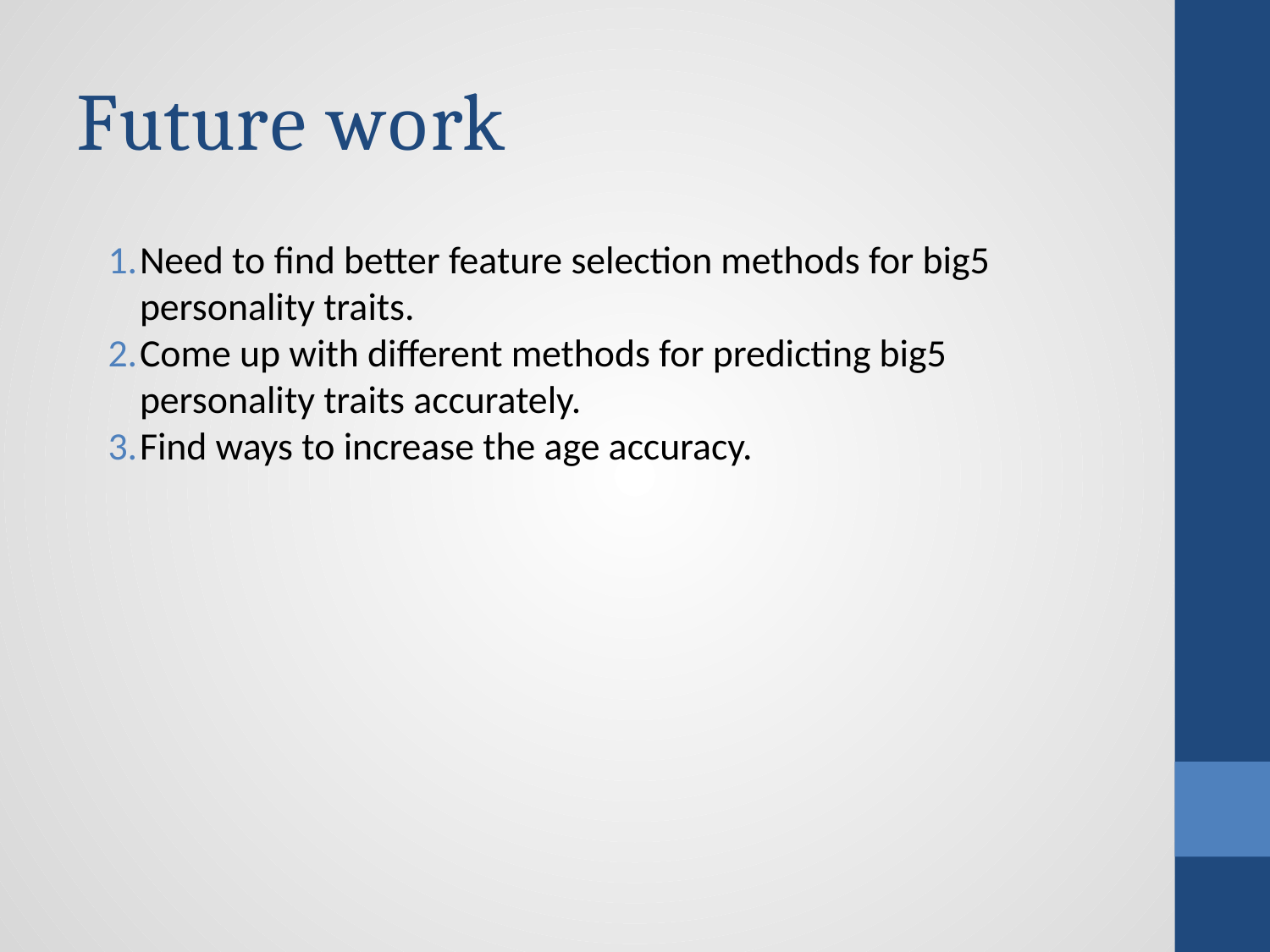

# Future work
Need to find better feature selection methods for big5 personality traits.
Come up with different methods for predicting big5 personality traits accurately.
Find ways to increase the age accuracy.